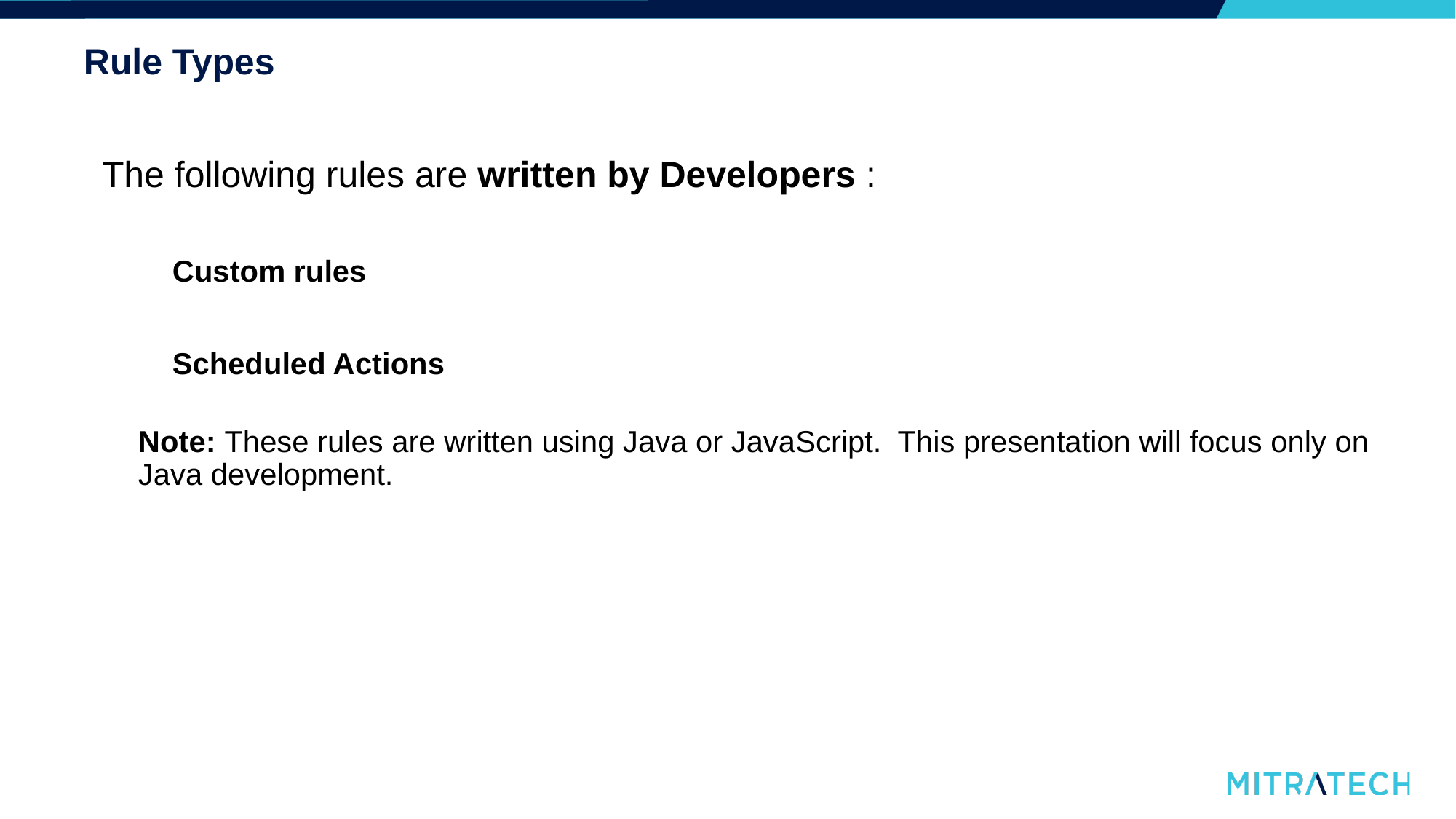

# Rule Types
The following rules are written by Developers :

Custom rules

Scheduled Actions

Note: These rules are written using Java or JavaScript.  This presentation will focus only on Java development.